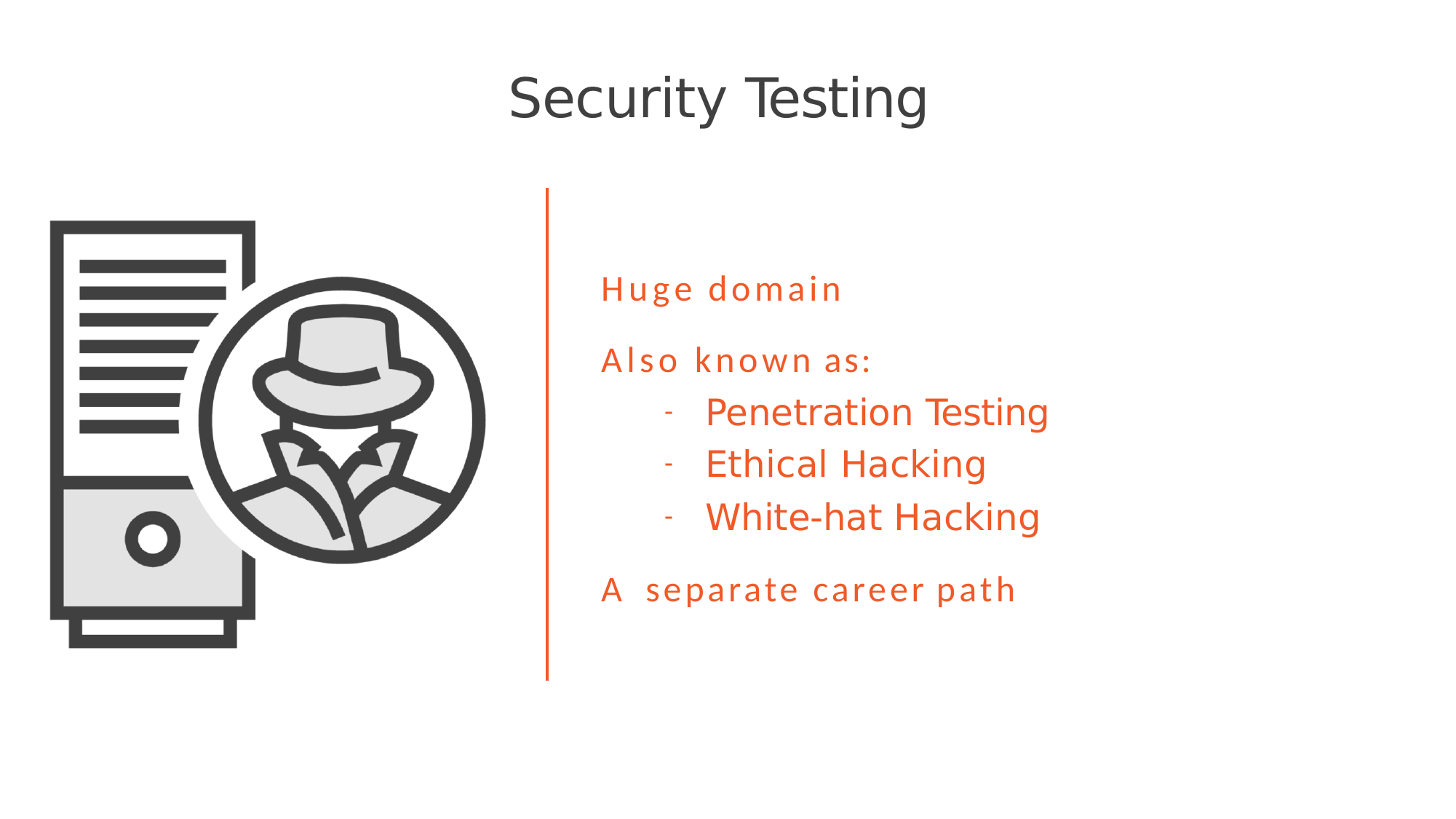

# Security Testing

Huge domain
Also known as:
Penetration Testing
Ethical Hacking
White-hat Hacking
A separate career path